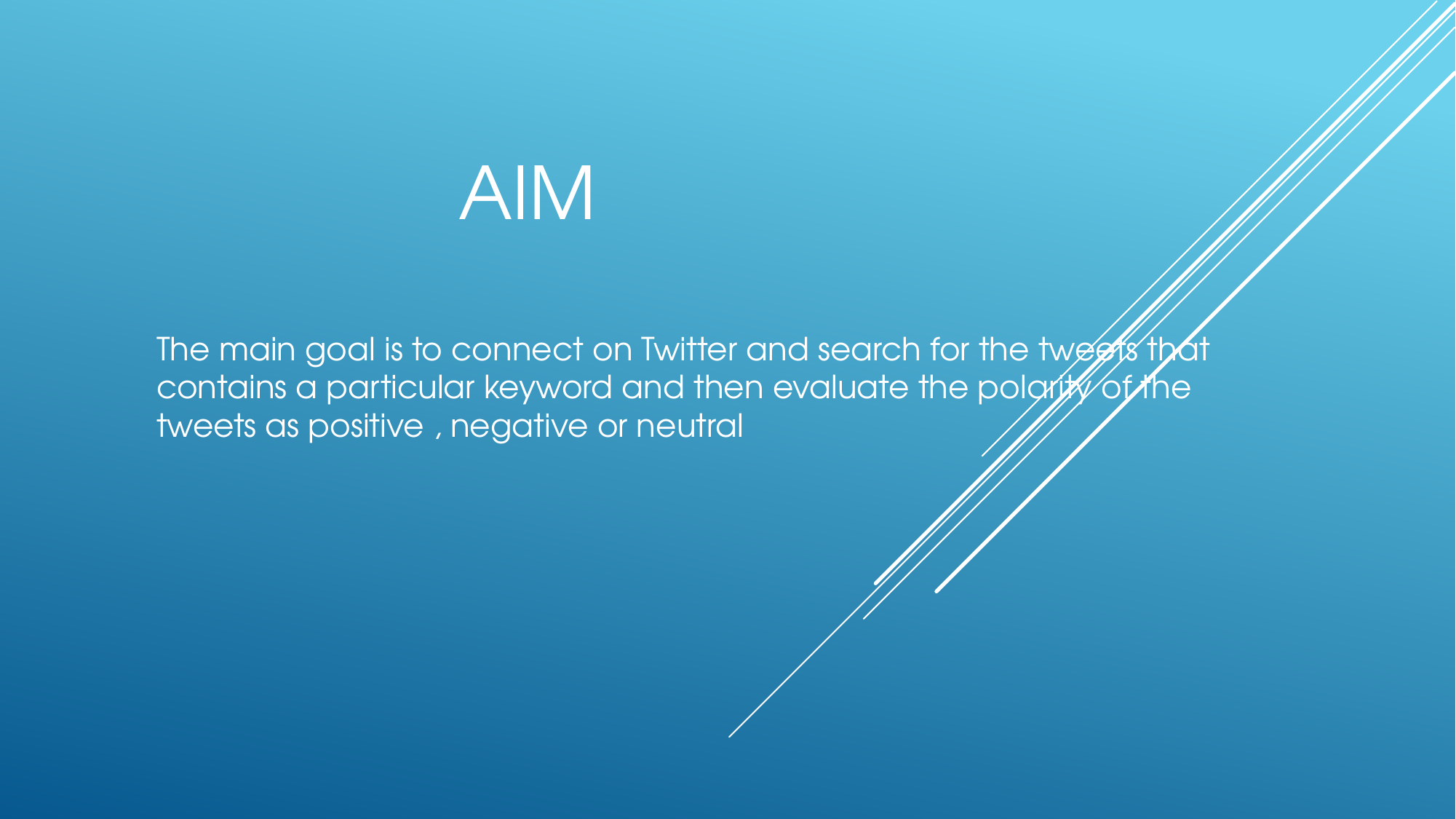

# aim
The main goal is to connect on Twitter and search for the tweets that contains a particular keyword and then evaluate the polarity of the tweets as positive , negative or neutral